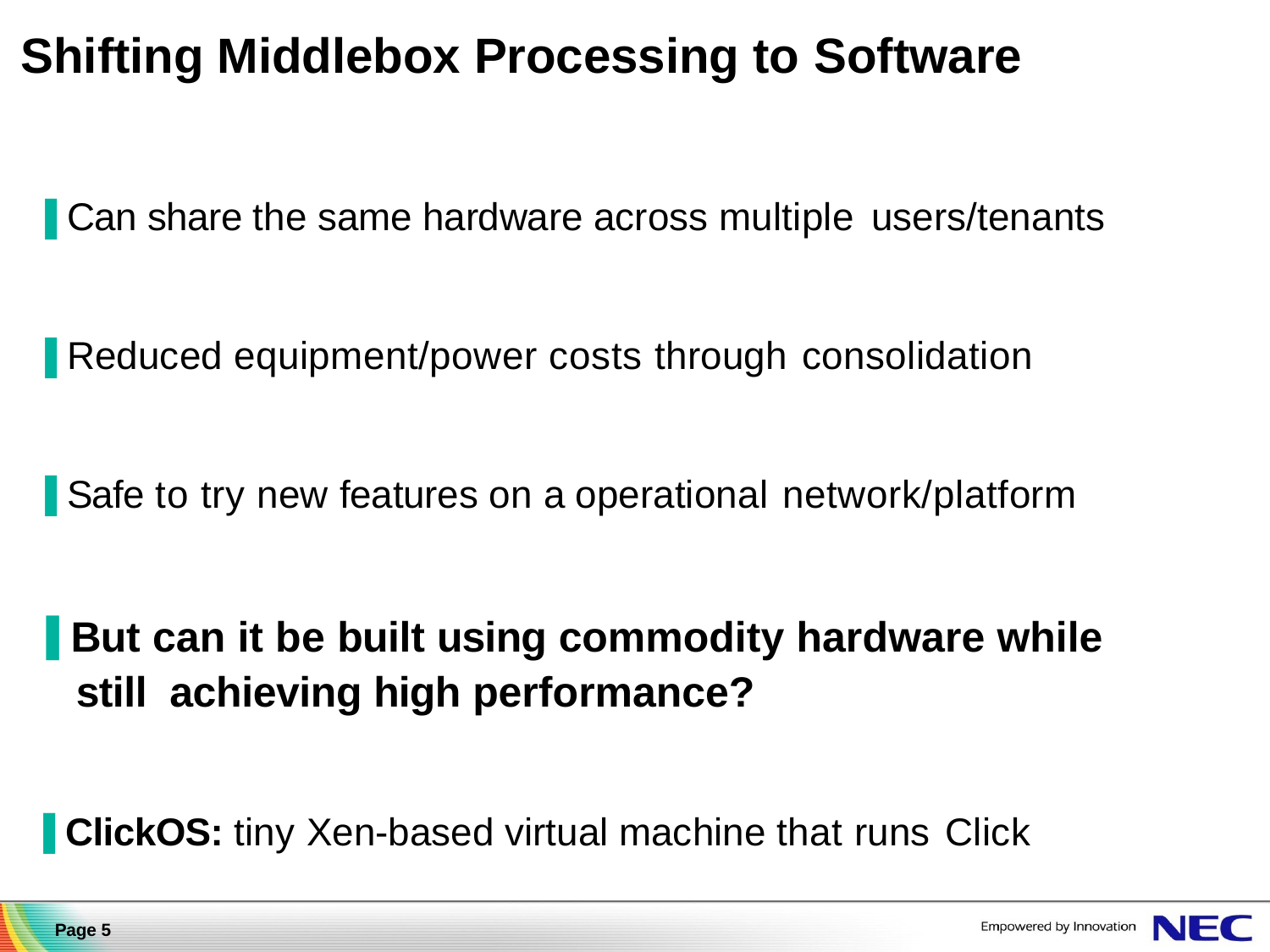

# Shifting Middlebox Processing to Software
▐ Can share the same hardware across multiple users/tenants

▐ Reduced equipment/power costs through consolidation

▐ Safe to try new features on a operational network/platform

▐ But can it be built using commodity hardware while still  achieving high performance?

▐ ClickOS: tiny Xen-based virtual machine that runs Click
Page 5